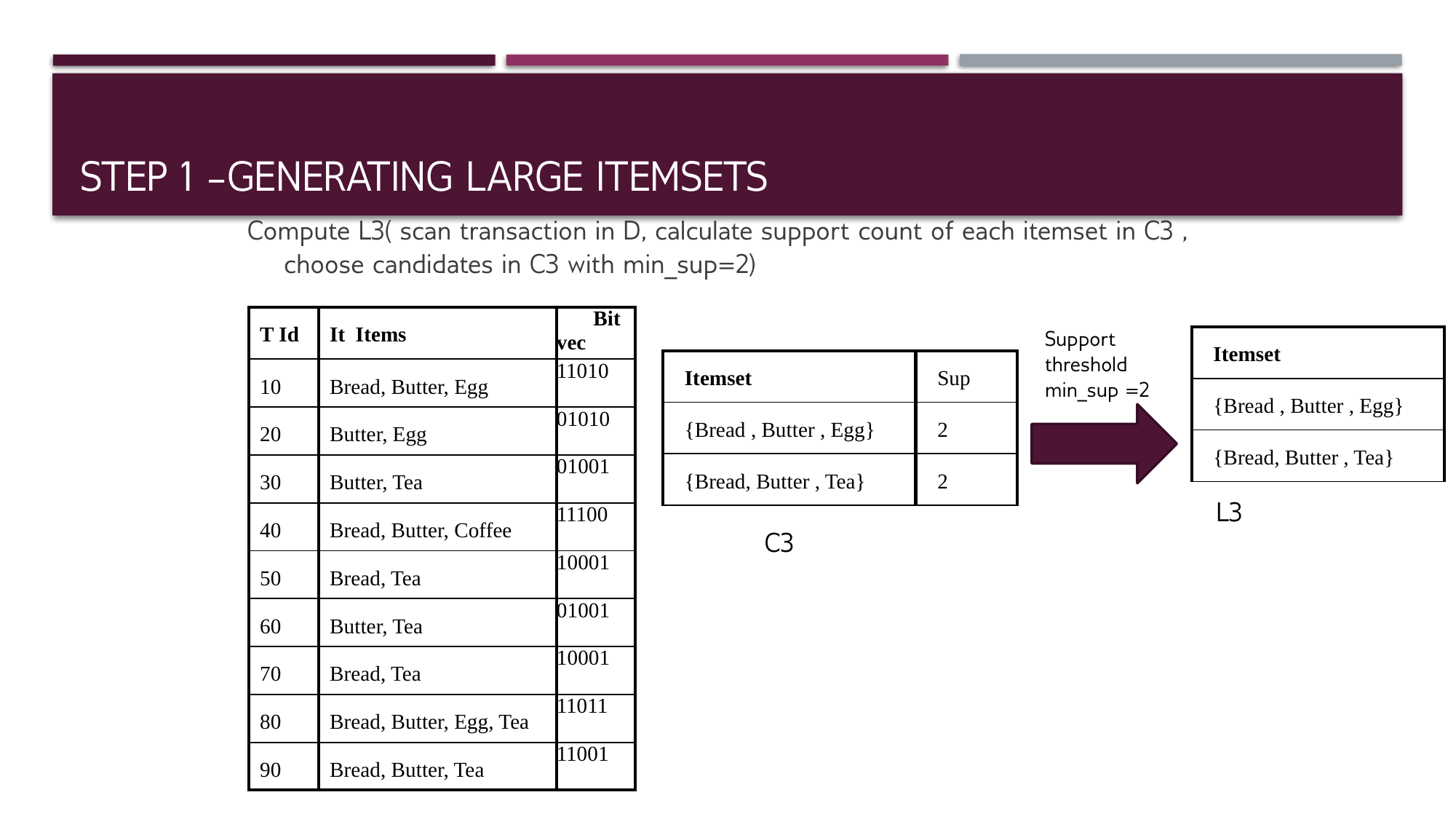

# Step 1 –Generating large itemsets
Compute L3( scan transaction in D, calculate support count of each itemset in C3 , choose candidates in C3 with min_sup=2)
| T Id | It Items | Bit vec |
| --- | --- | --- |
| 10 | Bread, Butter, Egg | 11010 |
| 20 | Butter, Egg | 01010 |
| 30 | Butter, Tea | 01001 |
| 40 | Bread, Butter, Coffee | 11100 |
| 50 | Bread, Tea | 10001 |
| 60 | Butter, Tea | 01001 |
| 70 | Bread, Tea | 10001 |
| 80 | Bread, Butter, Egg, Tea | 11011 |
| 90 | Bread, Butter, Tea | 11001 |
Support threshold min_sup =2
| Itemset |
| --- |
| {Bread , Butter , Egg} |
| {Bread, Butter , Tea} |
| Itemset | Sup |
| --- | --- |
| {Bread , Butter , Egg} | 2 |
| {Bread, Butter , Tea} | 2 |

 L3
 C3